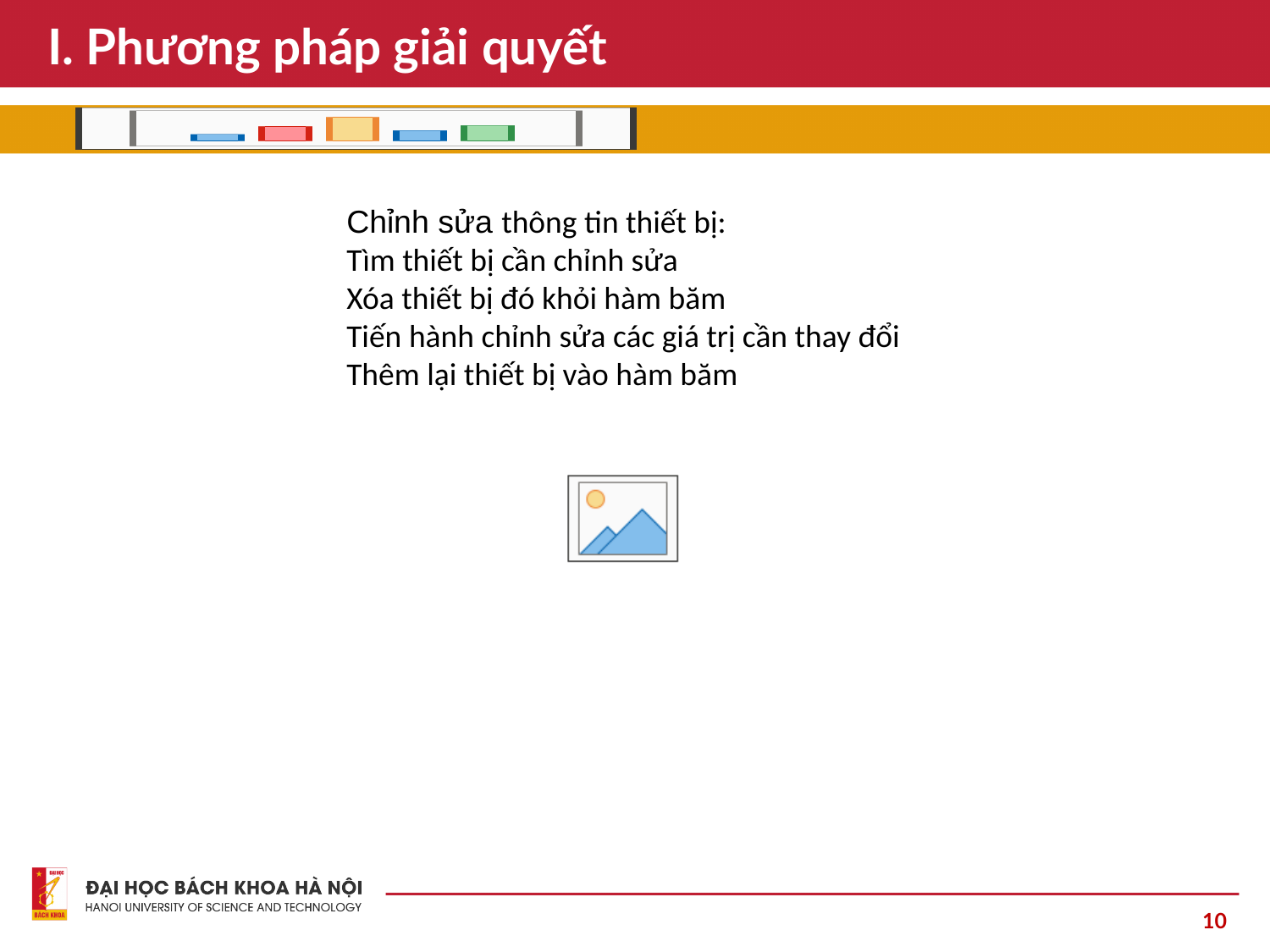

# I. Phương pháp giải quyết
2. Giải thuật và phương thức
Chỉnh sửa thông tin thiết bị:
Tìm thiết bị cần chỉnh sửa
Xóa thiết bị đó khỏi hàm băm
Tiến hành chỉnh sửa các giá trị cần thay đổi
Thêm lại thiết bị vào hàm băm
10